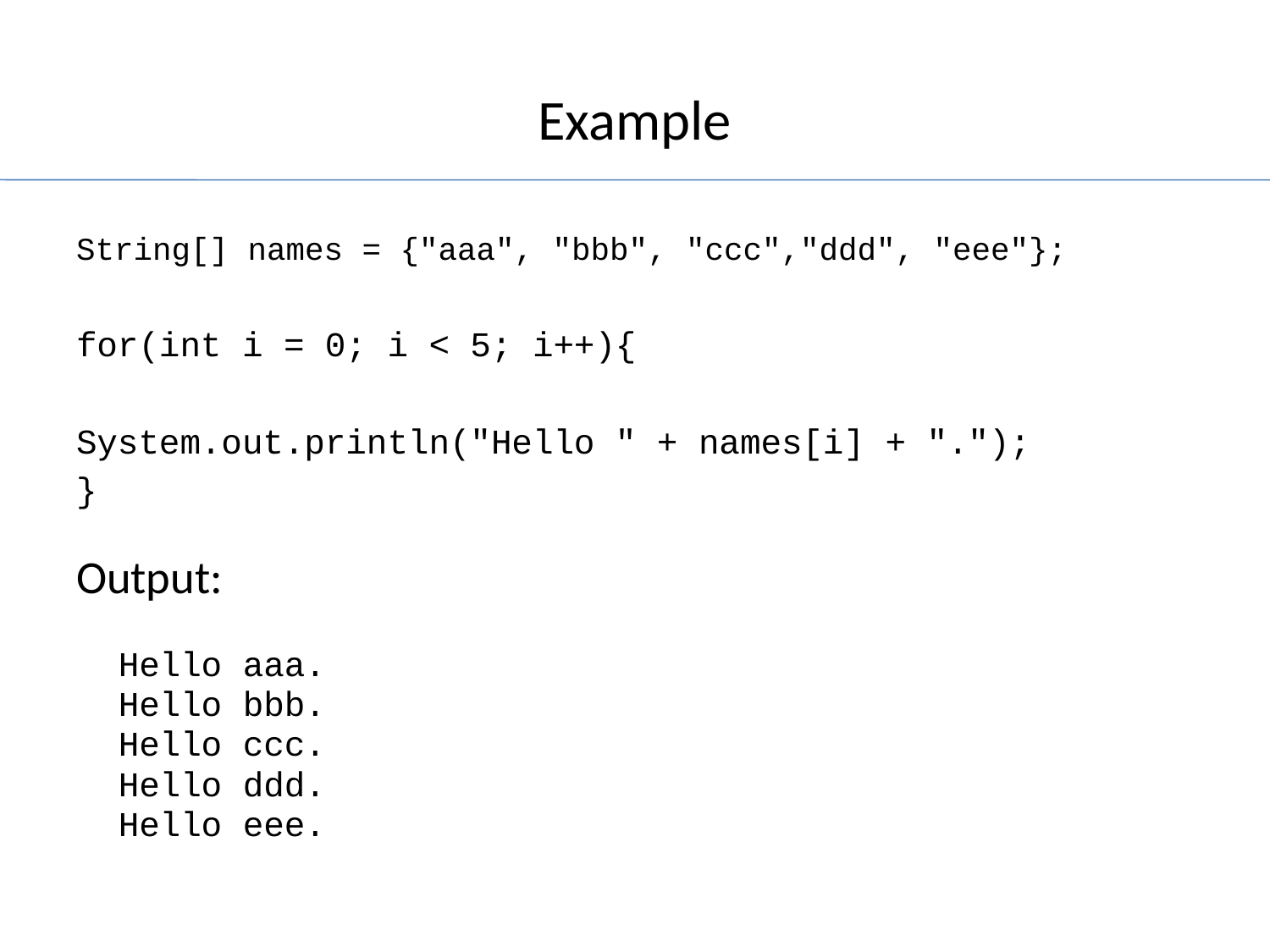

# Example
String[] names = {"aaa", "bbb", "ccc","ddd", "eee"};

for(int i = 0; i < 5; i++){

System.out.println("Hello " + names[i] + ".");
}

Output:

	Hello aaa.
	Hello bbb.
	Hello ccc.
	Hello ddd.
	Hello eee.